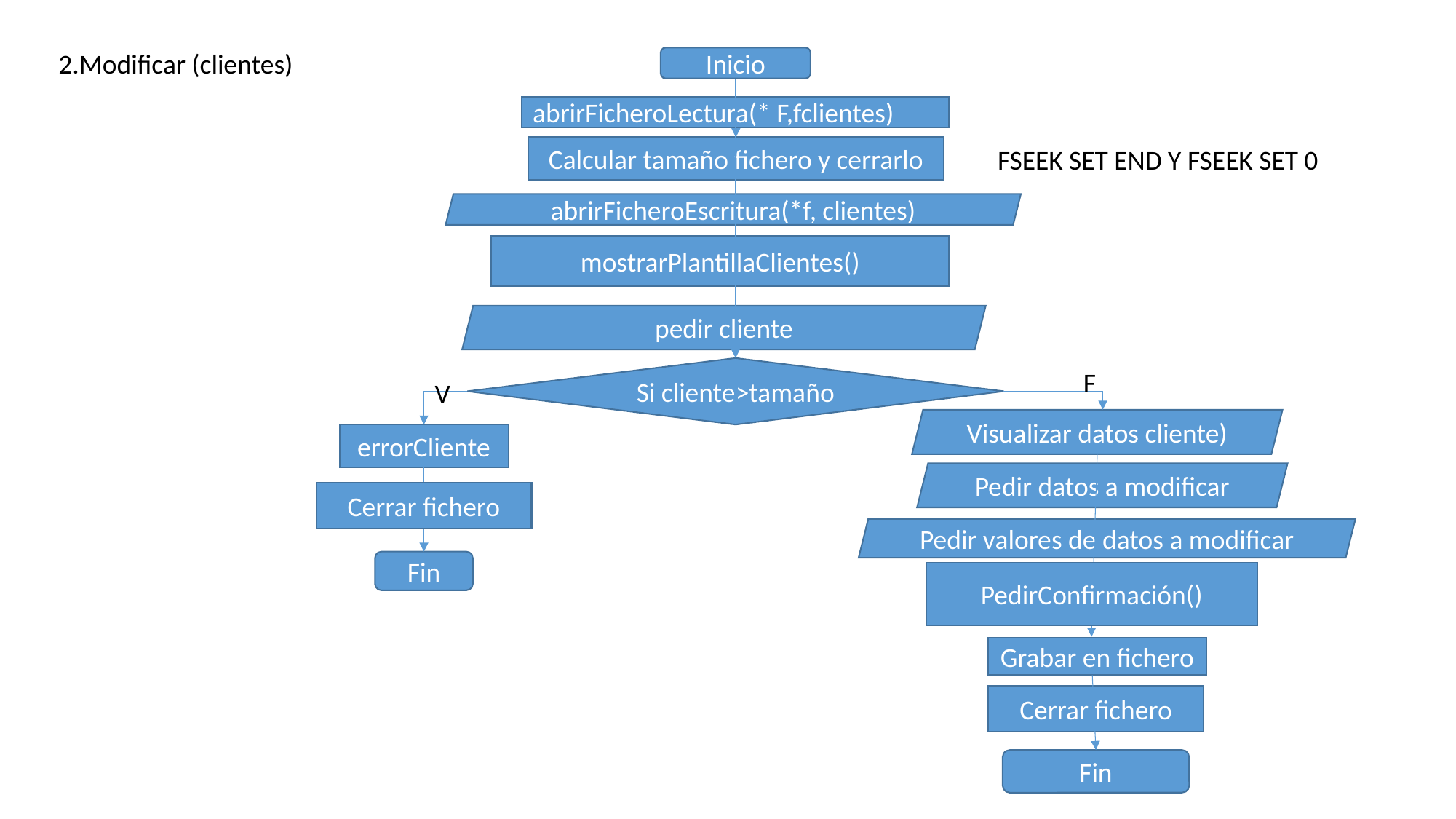

2.Modificar (clientes)
Inicio
abrirFicheroLectura(* F,fclientes)
Calcular tamaño fichero y cerrarlo
FSEEK SET END Y FSEEK SET 0
abrirFicheroEscritura(*f, clientes)
mostrarPlantillaClientes()
pedir cliente
Si cliente>tamaño
F
V
Visualizar datos cliente)
errorCliente
Pedir datos a modificar
Cerrar fichero
Pedir valores de datos a modificar
Fin
PedirConfirmación()
Grabar en fichero
Cerrar fichero
Fin